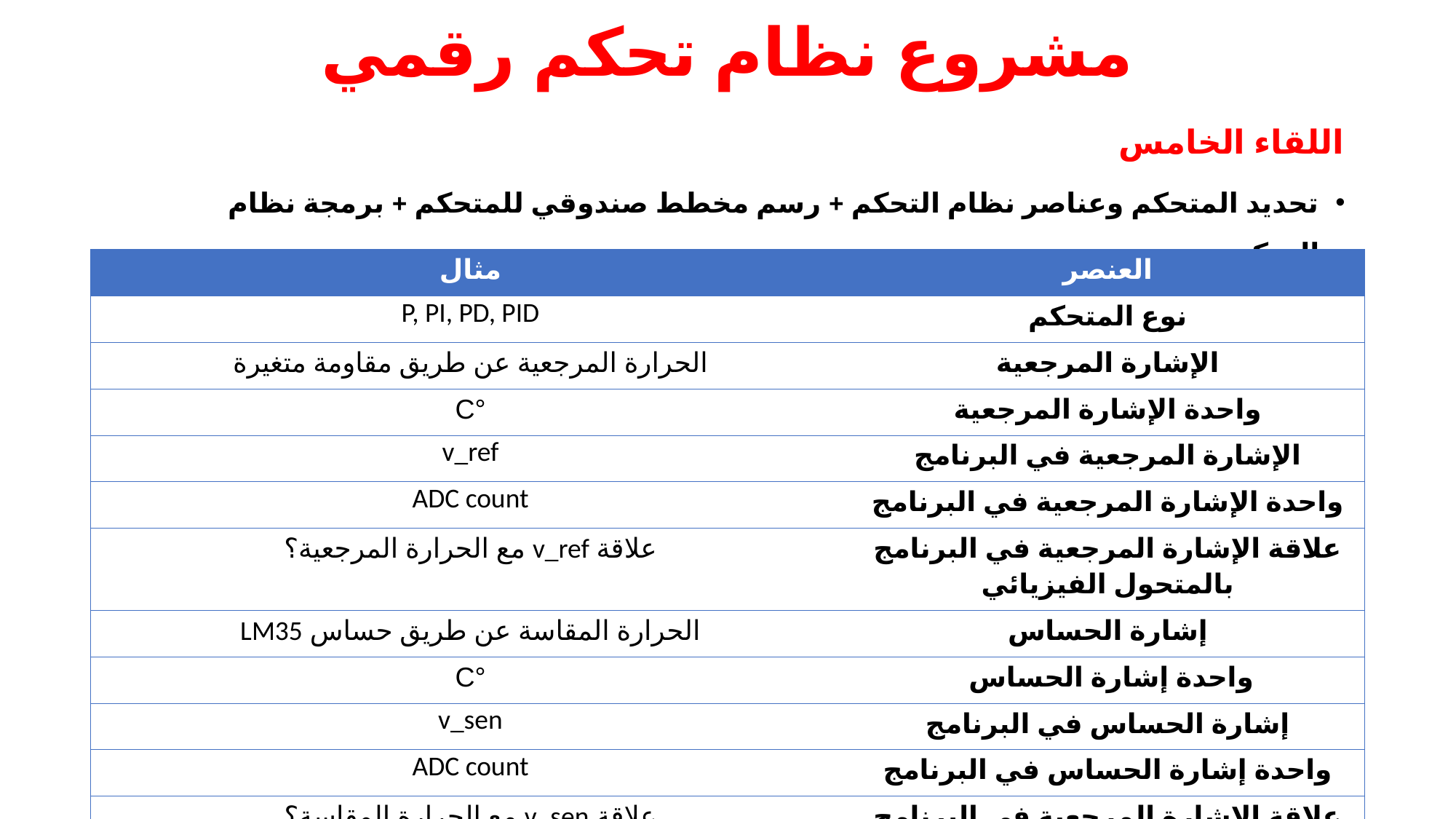

# مشروع نظام تحكم رقمي
اللقاء الخامس
تحديد المتحكم وعناصر نظام التحكم + رسم مخطط صندوقي للمتحكم + برمجة نظام التحكم

| مثال | العنصر |
| --- | --- |
| P, PI, PD, PID | نوع المتحكم |
| الحرارة المرجعية عن طريق مقاومة متغيرة | الإشارة المرجعية |
| °C | واحدة الإشارة المرجعية |
| v\_ref | الإشارة المرجعية في البرنامج |
| ADC count | واحدة الإشارة المرجعية في البرنامج |
| علاقة v\_ref مع الحرارة المرجعية؟ | علاقة الإشارة المرجعية في البرنامج بالمتحول الفيزيائي |
| الحرارة المقاسة عن طريق حساس LM35 | إشارة الحساس |
| °C | واحدة إشارة الحساس |
| v\_sen | إشارة الحساس في البرنامج |
| ADC count | واحدة إشارة الحساس في البرنامج |
| علاقة v\_sen مع الحرارة المقاسة؟ | علاقة الإشارة المرجعية في البرنامج بالمتحول الفيزيائي |